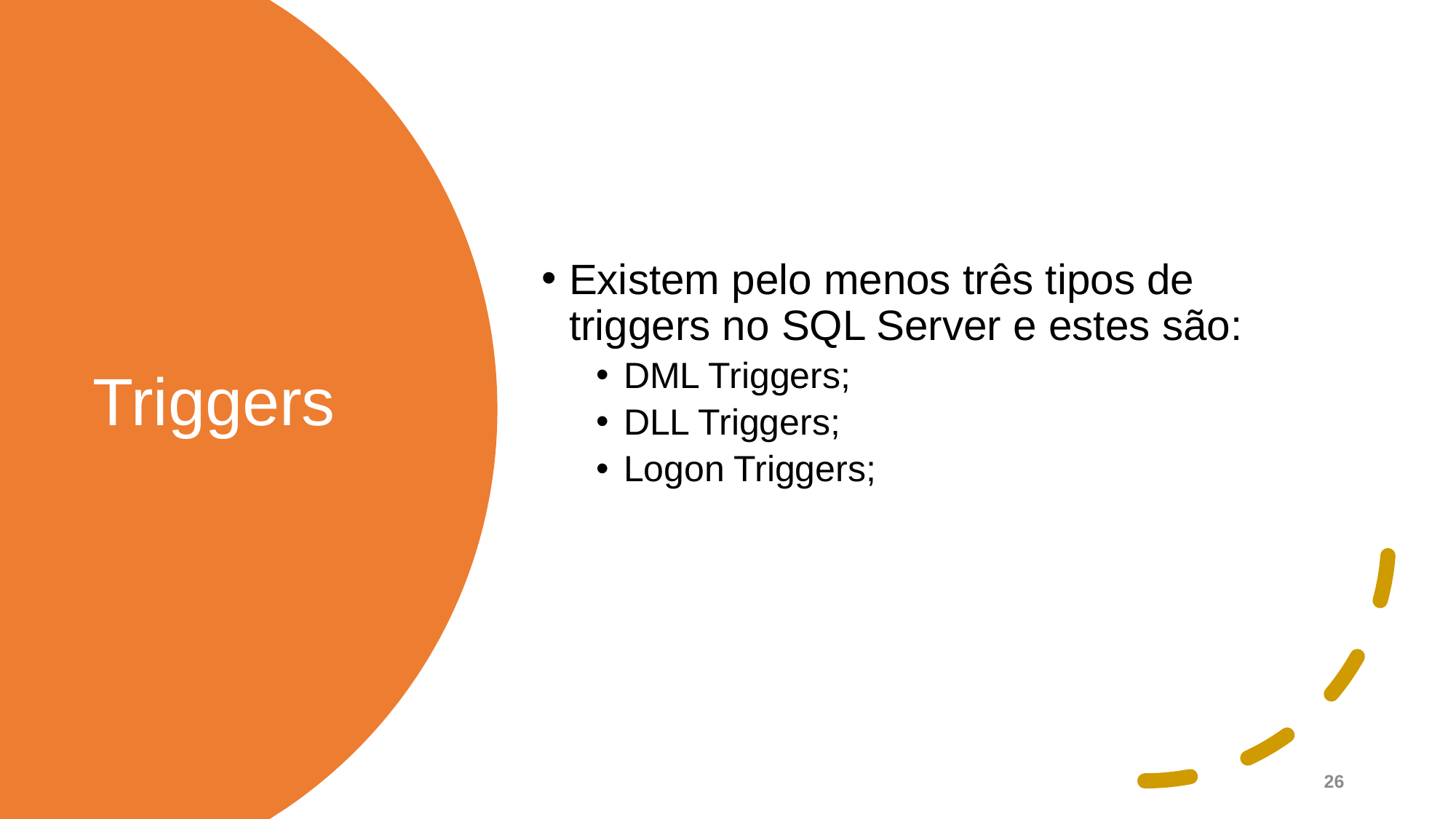

Existem pelo menos três tipos de triggers no SQL Server e estes são:
DML Triggers;
DLL Triggers;
Logon Triggers;

# Triggers

26